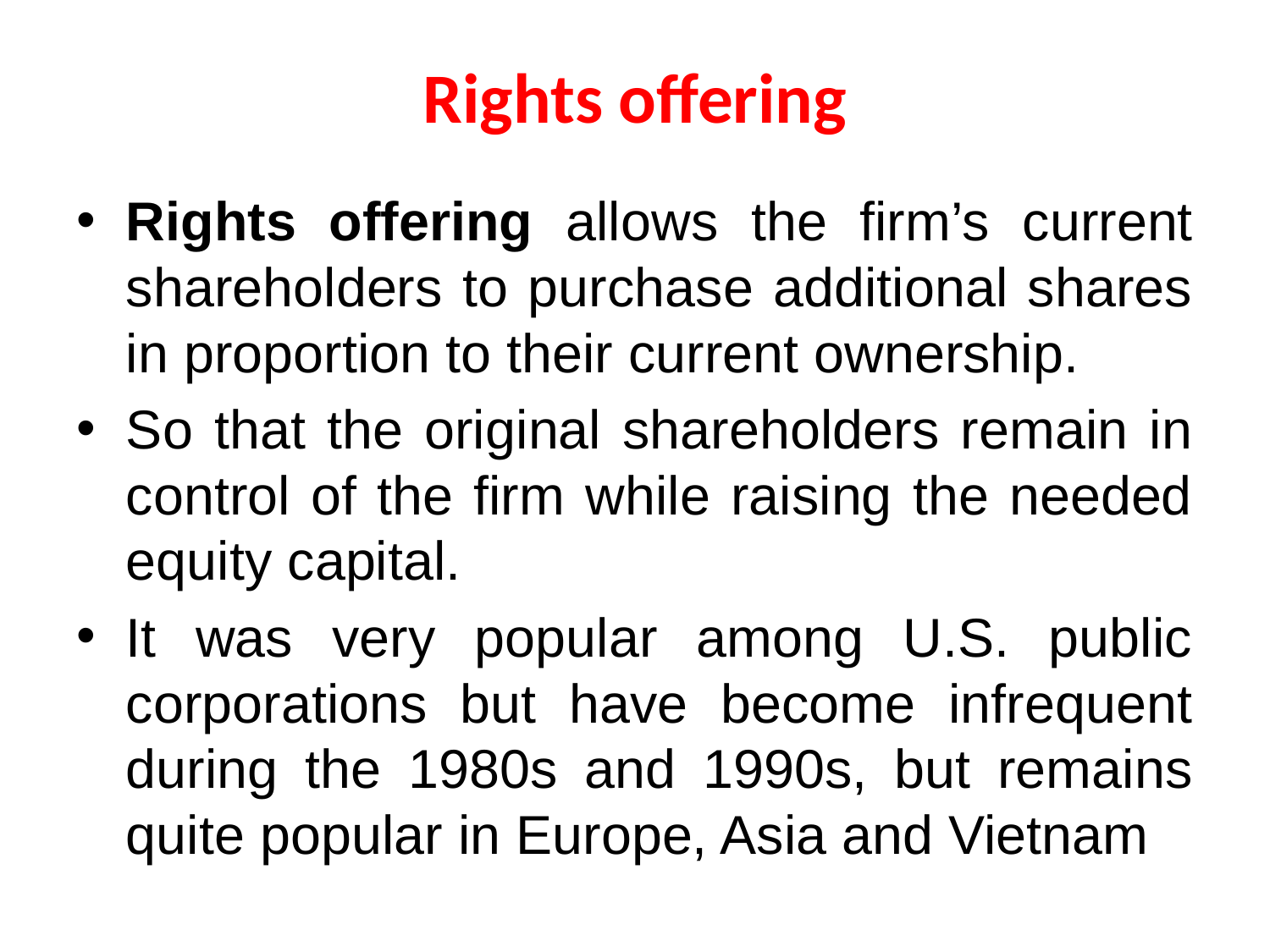

# Rights offering
Rights offering allows the firm’s current shareholders to purchase additional shares in proportion to their current ownership.
So that the original shareholders remain in control of the firm while raising the needed equity capital.
It was very popular among U.S. public corporations but have become infrequent during the 1980s and 1990s, but remains quite popular in Europe, Asia and Vietnam